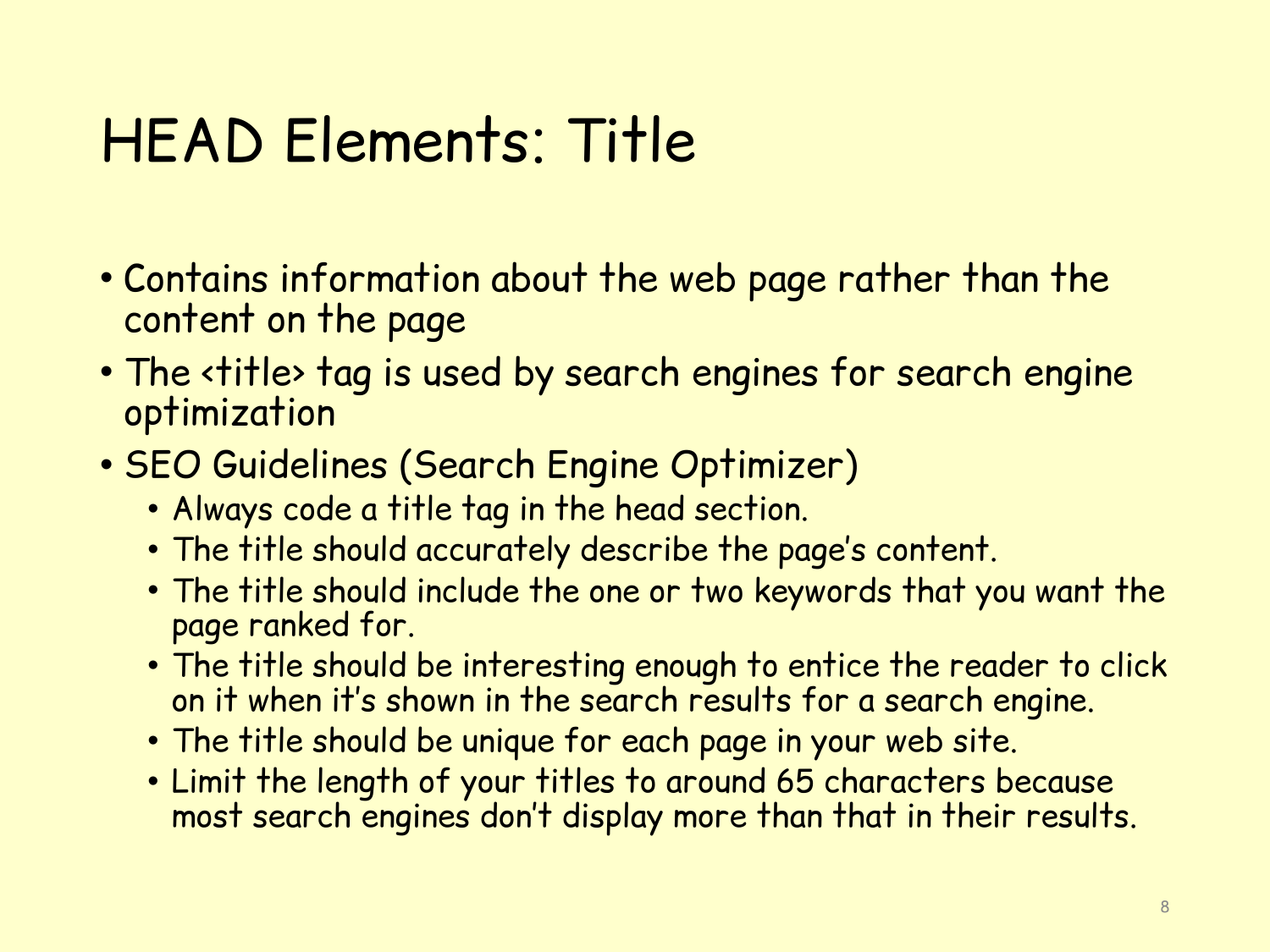

# HEAD Elements: Title
Contains information about the web page rather than the content on the page
The <title> tag is used by search engines for search engine optimization
SEO Guidelines (Search Engine Optimizer)
Always code a title tag in the head section.
The title should accurately describe the page’s content.
The title should include the one or two keywords that you want the page ranked for.
The title should be interesting enough to entice the reader to click on it when it’s shown in the search results for a search engine.
The title should be unique for each page in your web site.
Limit the length of your titles to around 65 characters because most search engines don’t display more than that in their results.
8